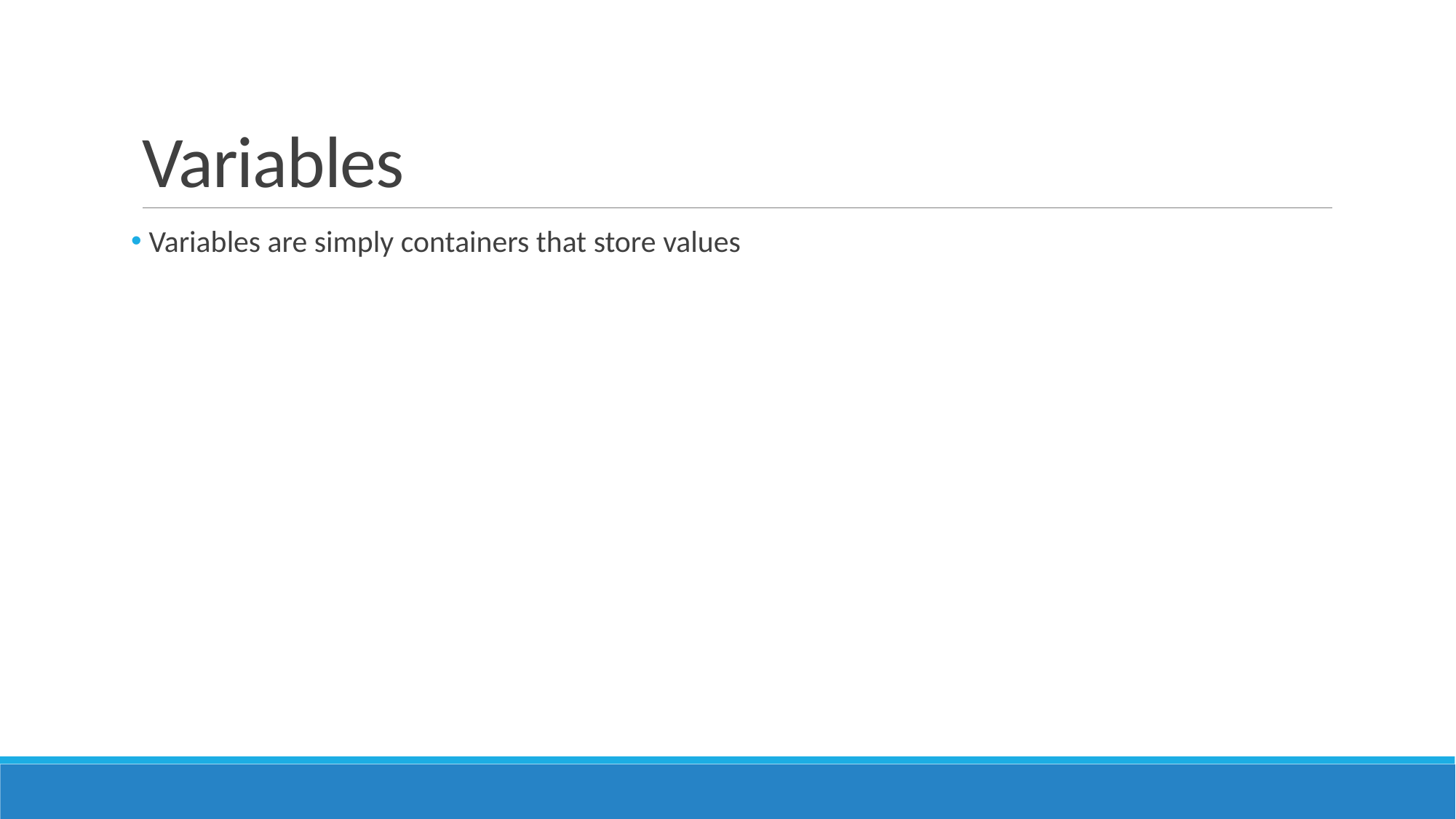

# Variables
 Variables are simply containers that store values